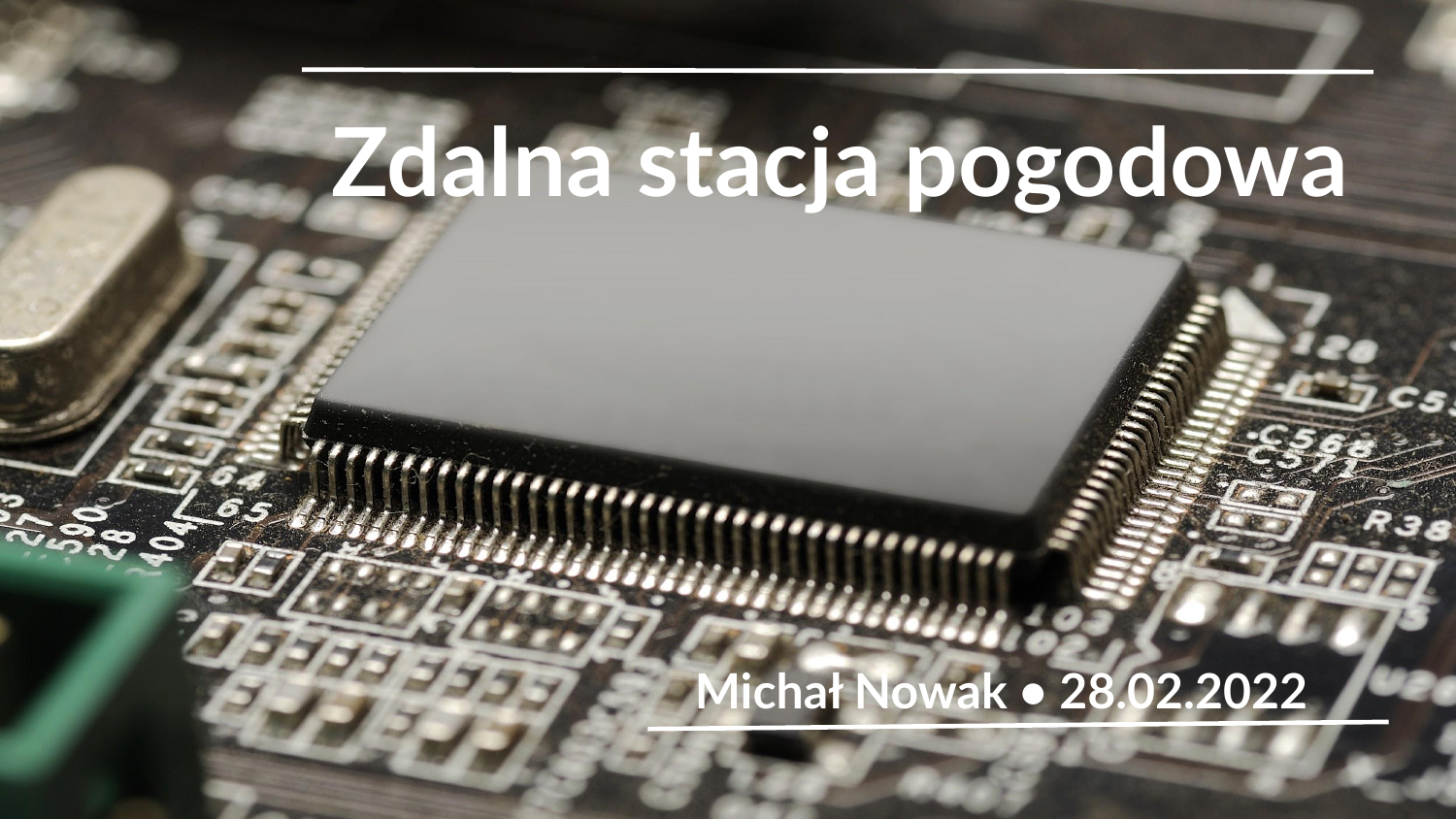

# Zdalna stacja pogodowa
Michał Nowak • 28.02.2022